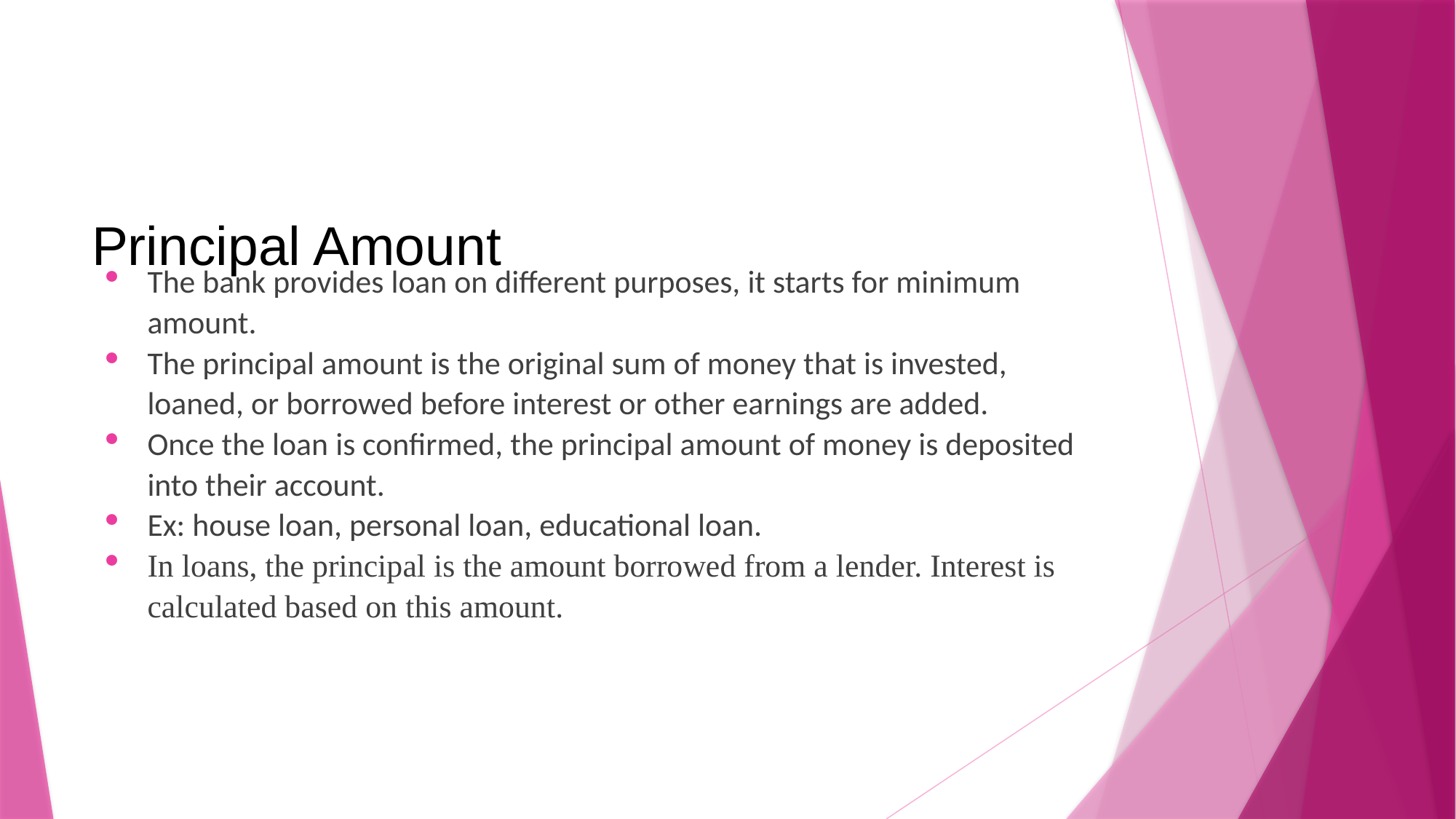

# Principal Amount
The bank provides loan on different purposes, it starts for minimum amount.
The principal amount is the original sum of money that is invested, loaned, or borrowed before interest or other earnings are added.
Once the loan is confirmed, the principal amount of money is deposited into their account.
Ex: house loan, personal loan, educational loan.
In loans, the principal is the amount borrowed from a lender. Interest is calculated based on this amount.